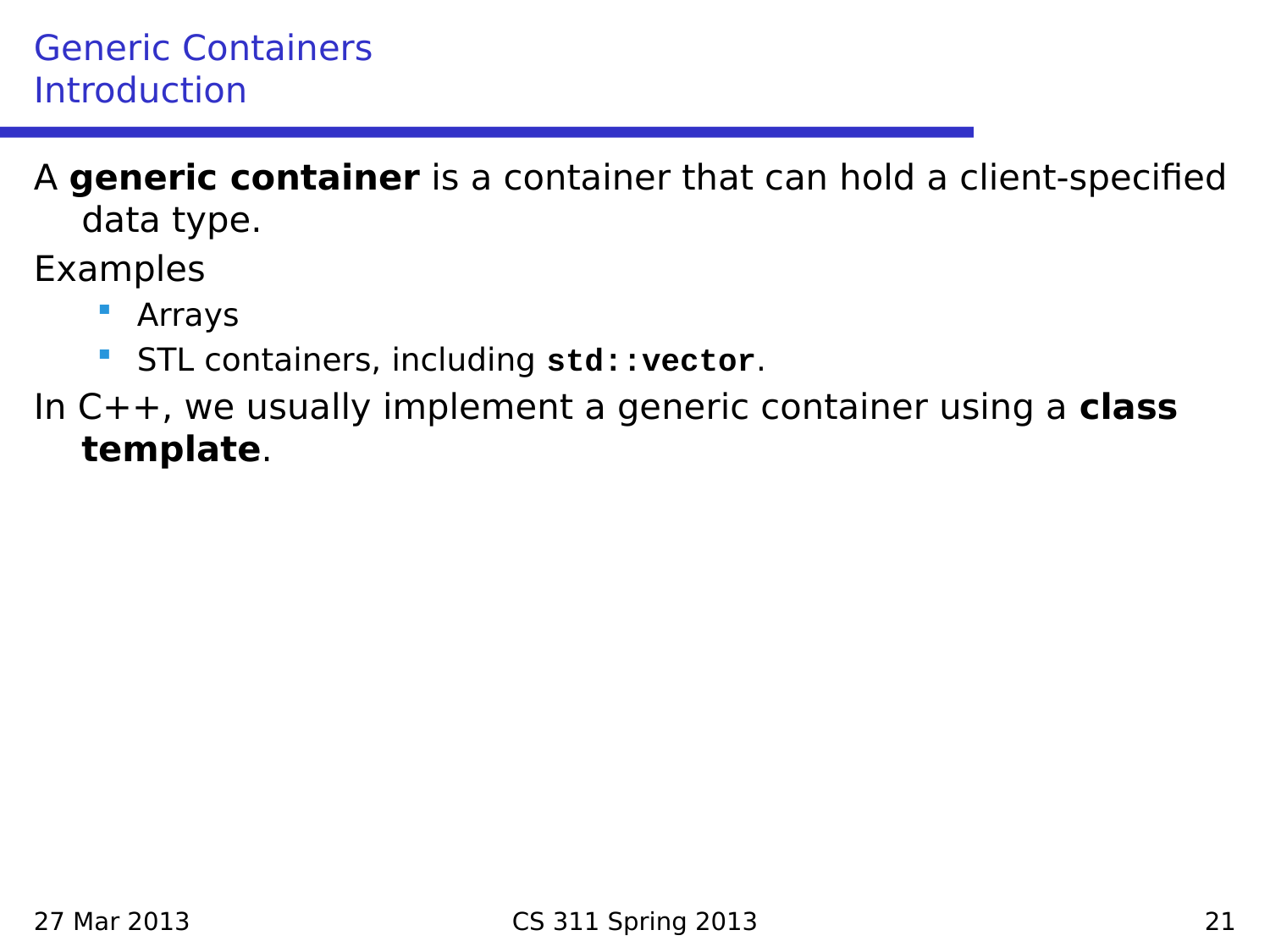

# Generic Containers Introduction
A generic container is a container that can hold a client-specified data type.
Examples
Arrays
STL containers, including std::vector.
In C++, we usually implement a generic container using a class template.
27 Mar 2013
CS 311 Spring 2013
21